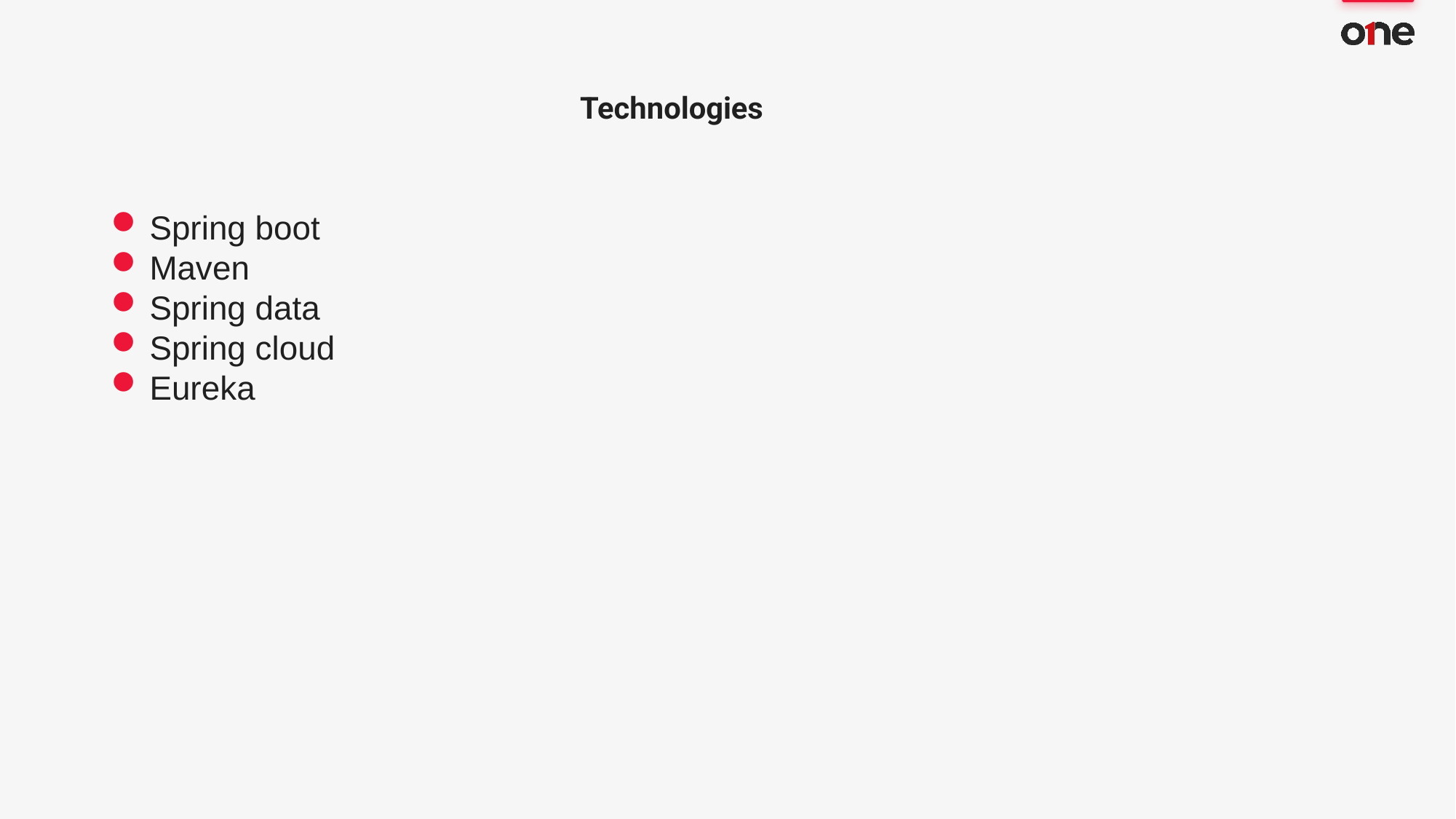

Technologies

Spring boot
Maven
Spring data
Spring cloud
Eureka